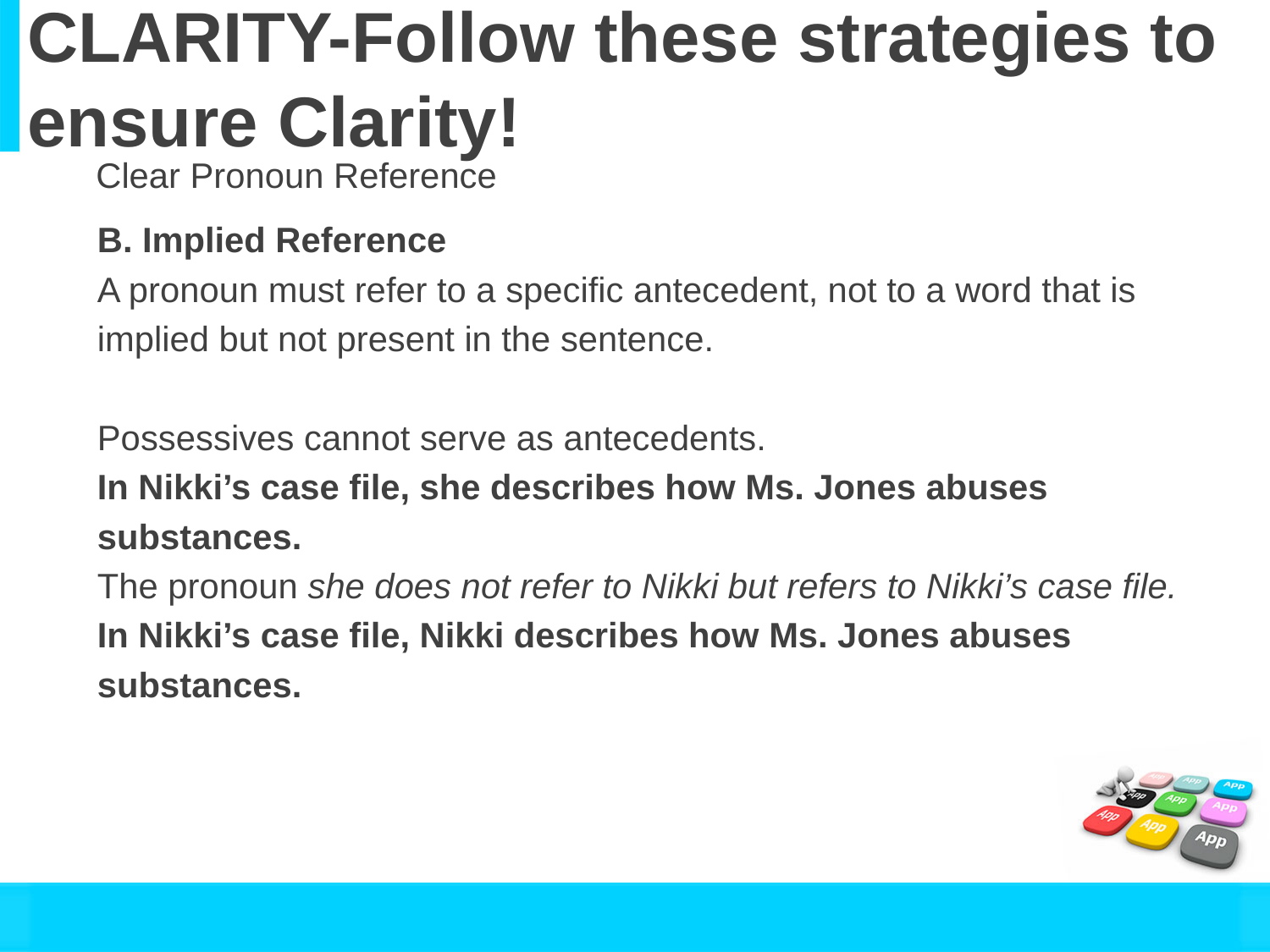

# CLARITY-Follow these strategies to ensure Clarity!
Clear Pronoun Reference
B. Implied Reference
A pronoun must refer to a specific antecedent, not to a word that is
implied but not present in the sentence.

Possessives cannot serve as antecedents.
In Nikki’s case file, she describes how Ms. Jones abuses
substances.
The pronoun she does not refer to Nikki but refers to Nikki’s case file.
In Nikki’s case file, Nikki describes how Ms. Jones abuses
substances.